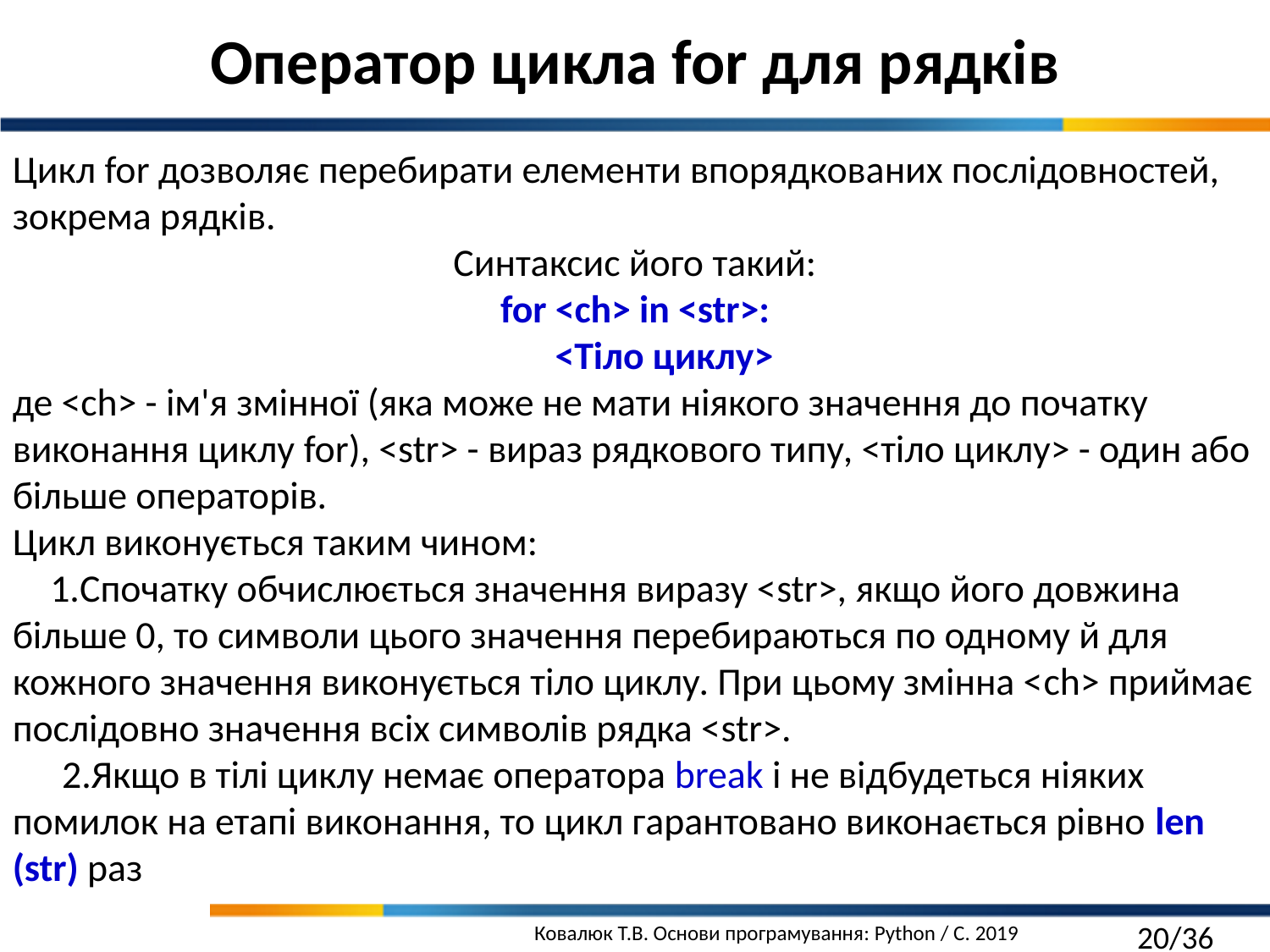

Оператор цикла for для рядків
Цикл for дозволяє перебирати елементи впорядкованих послідовностей, зокрема рядків.
Синтаксис його такий:
for <ch> in <str>:
				    <Тіло циклу>
де <ch> - ім'я змінної (яка може не мати ніякого значення до початку виконання циклу for), <str> - вираз рядкового типу, <тіло циклу> - один або більше операторів.
Цикл виконується таким чином:
Спочатку обчислюється значення виразу <str>, якщо його довжина більше 0, то символи цього значення перебираються по одному й для кожного значення виконується тіло циклу. При цьому змінна <ch> приймає послідовно значення всіх символів рядка <str>.
Якщо в тілі циклу немає оператора break і не відбудеться ніяких помилок на етапі виконання, то цикл гарантовано виконається рівно len (str) раз